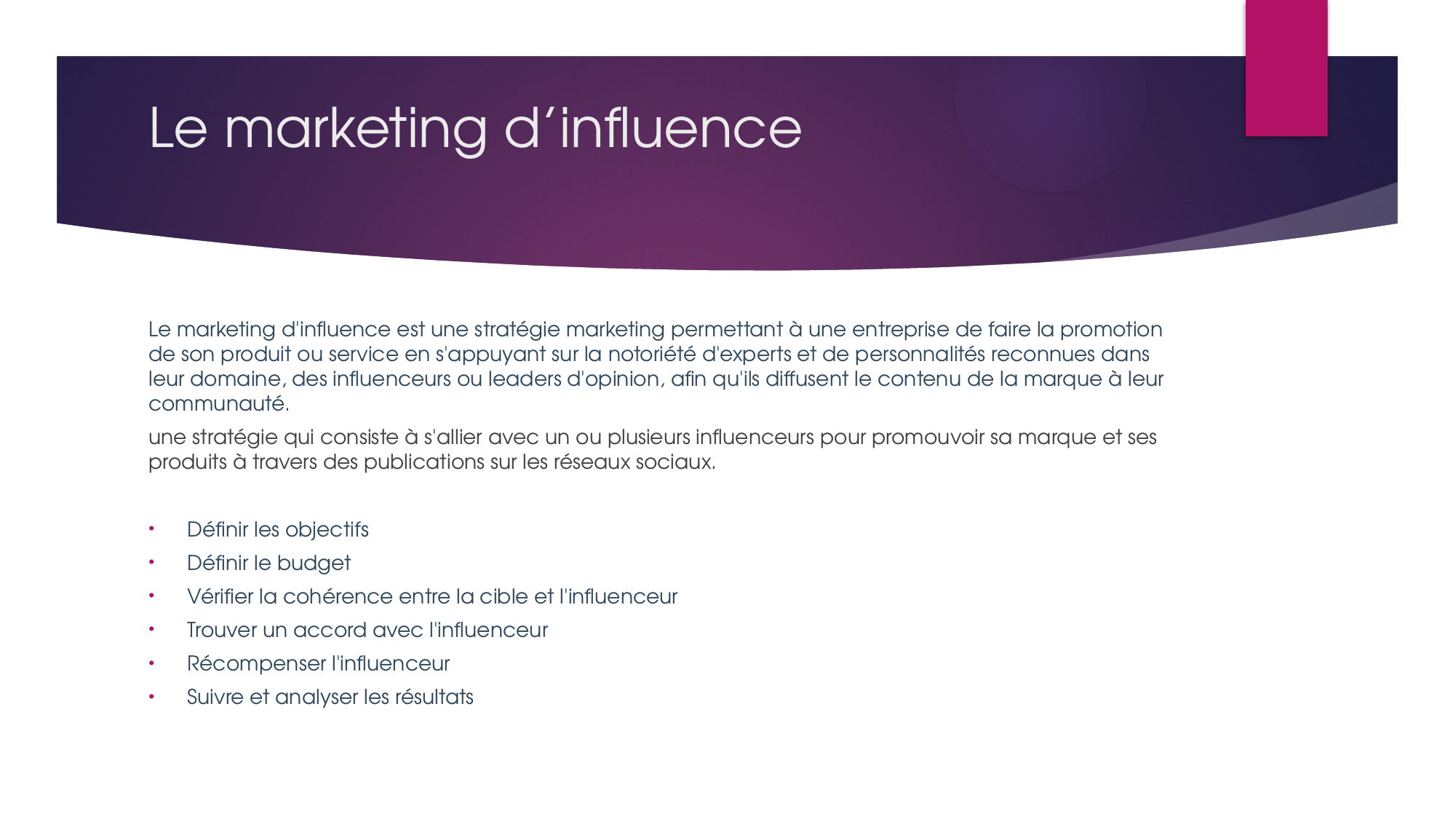

# Le marketing d’influence
Le marketing d'influence est une stratégie marketing permettant à une entreprise de faire la promotion de son produit ou service en s'appuyant sur la notoriété d'experts et de personnalités reconnues dans leur domaine, des influenceurs ou leaders d'opinion, afin qu'ils diffusent le contenu de la marque à leur communauté.
une stratégie qui consiste à s'allier avec un ou plusieurs influenceurs pour promouvoir sa marque et ses produits à travers des publications sur les réseaux sociaux.

Définir les objectifs
Définir le budget
Vérifier la cohérence entre la cible et l'influenceur
Trouver un accord avec l'influenceur
Récompenser l'influenceur
Suivre et analyser les résultats